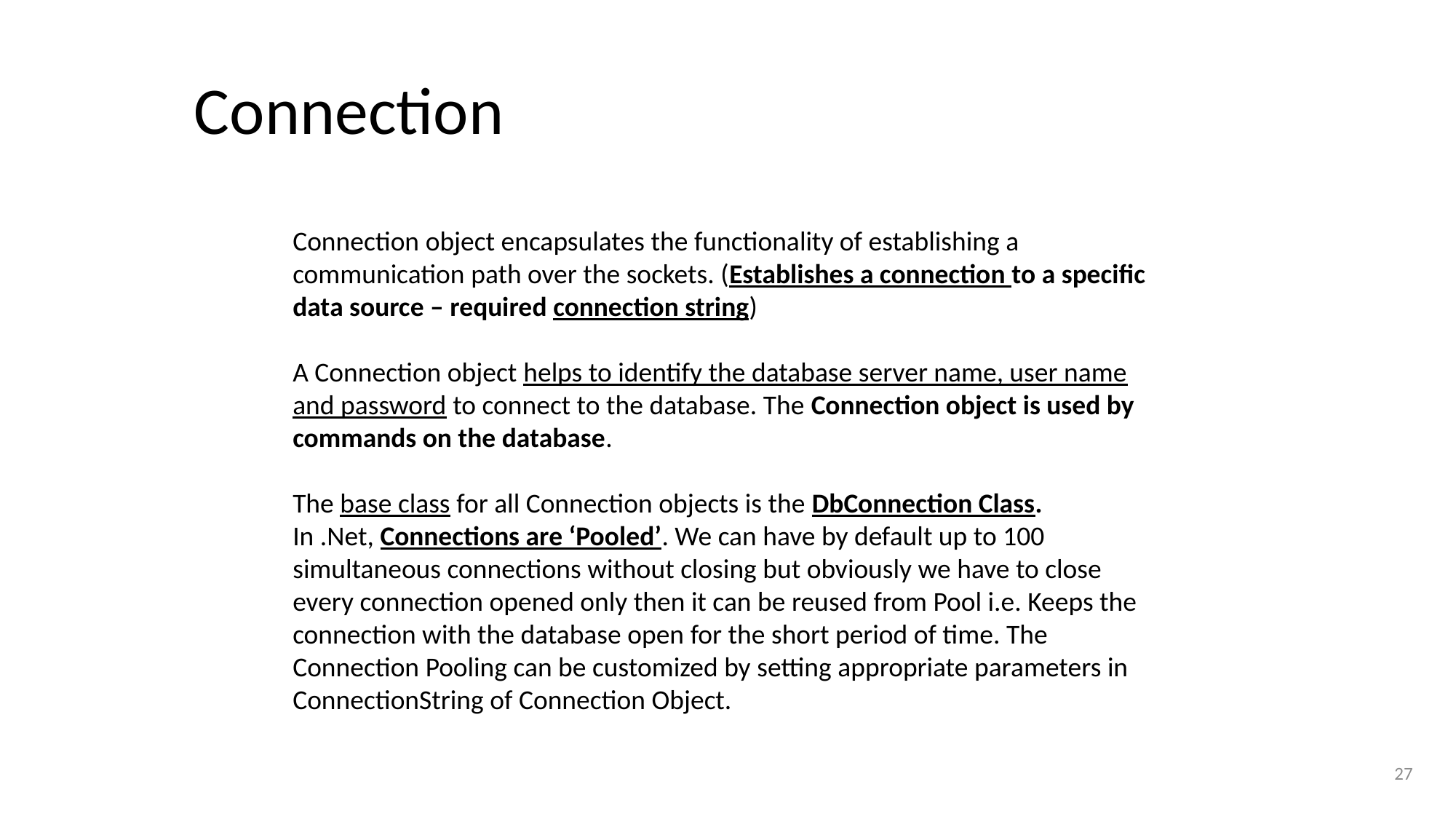

# Connection
Connection object encapsulates the functionality of establishing a communication path over the sockets. (Establishes a connection to a specific data source – required connection string)

A Connection object helps to identify the database server name, user name and password to connect to the database. The Connection object is used by commands on the database.

The base class for all Connection objects is the DbConnection Class.
In .Net, Connections are ‘Pooled’. We can have by default up to 100 simultaneous connections without closing but obviously we have to close every connection opened only then it can be reused from Pool i.e. Keeps the connection with the database open for the short period of time. The Connection Pooling can be customized by setting appropriate parameters in ConnectionString of Connection Object.

27